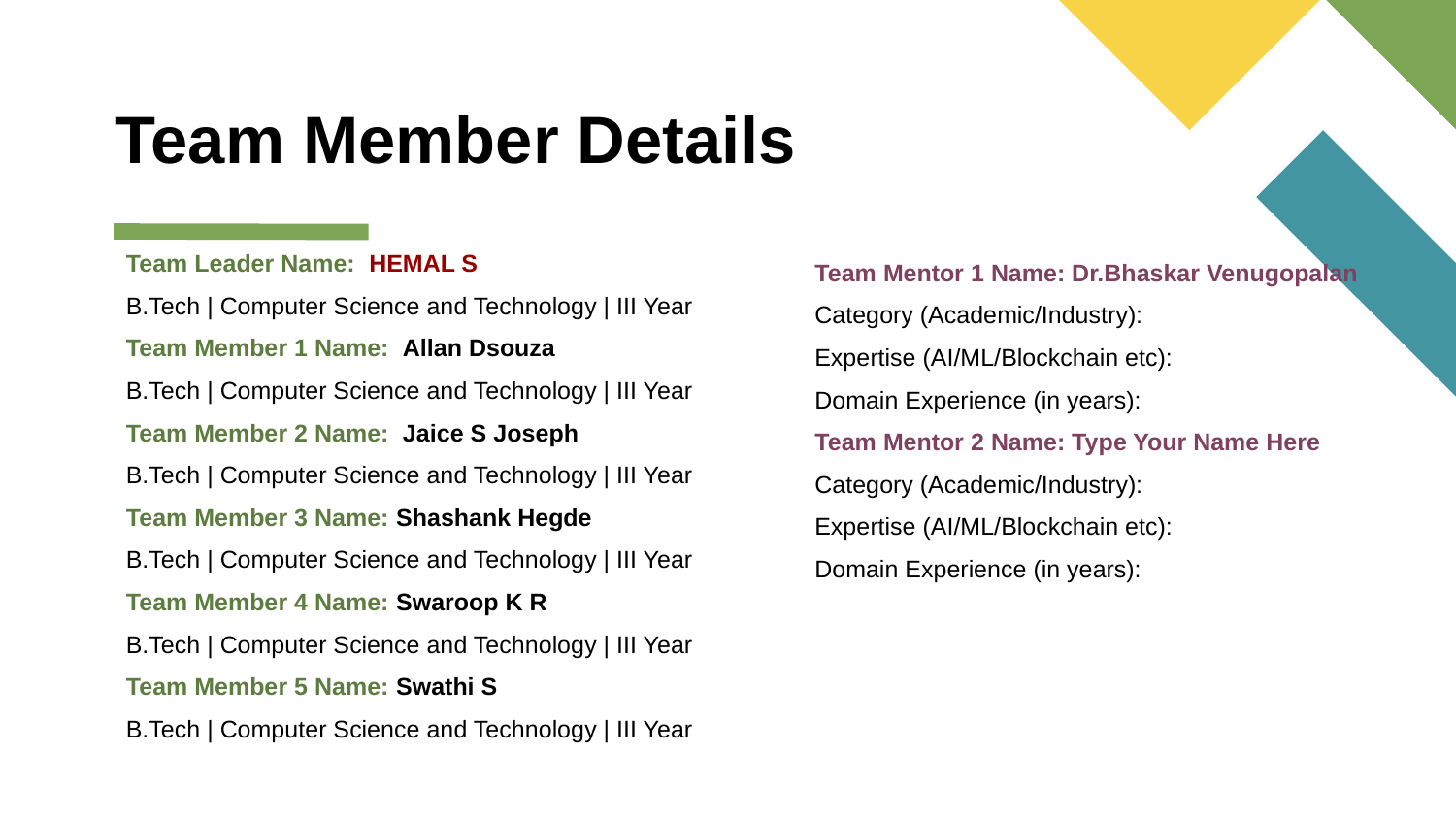

# Team Member Details
Team Leader Name:  HEMAL S
B.Tech | Computer Science and Technology | III Year
Team Member 1 Name:  Allan Dsouza
B.Tech | Computer Science and Technology | III Year
Team Member 2 Name:  Jaice S Joseph
B.Tech | Computer Science and Technology | III Year
Team Member 3 Name: Shashank Hegde
B.Tech | Computer Science and Technology | III Year
Team Member 4 Name: Swaroop K R
B.Tech | Computer Science and Technology | III Year
Team Member 5 Name: Swathi S
B.Tech | Computer Science and Technology | III Year

Team Mentor 1 Name: Dr.Bhaskar Venugopalan
Category (Academic/Industry):
Expertise (AI/ML/Blockchain etc):
Domain Experience (in years):
Team Mentor 2 Name: Type Your Name Here
Category (Academic/Industry):
Expertise (AI/ML/Blockchain etc):
Domain Experience (in years):